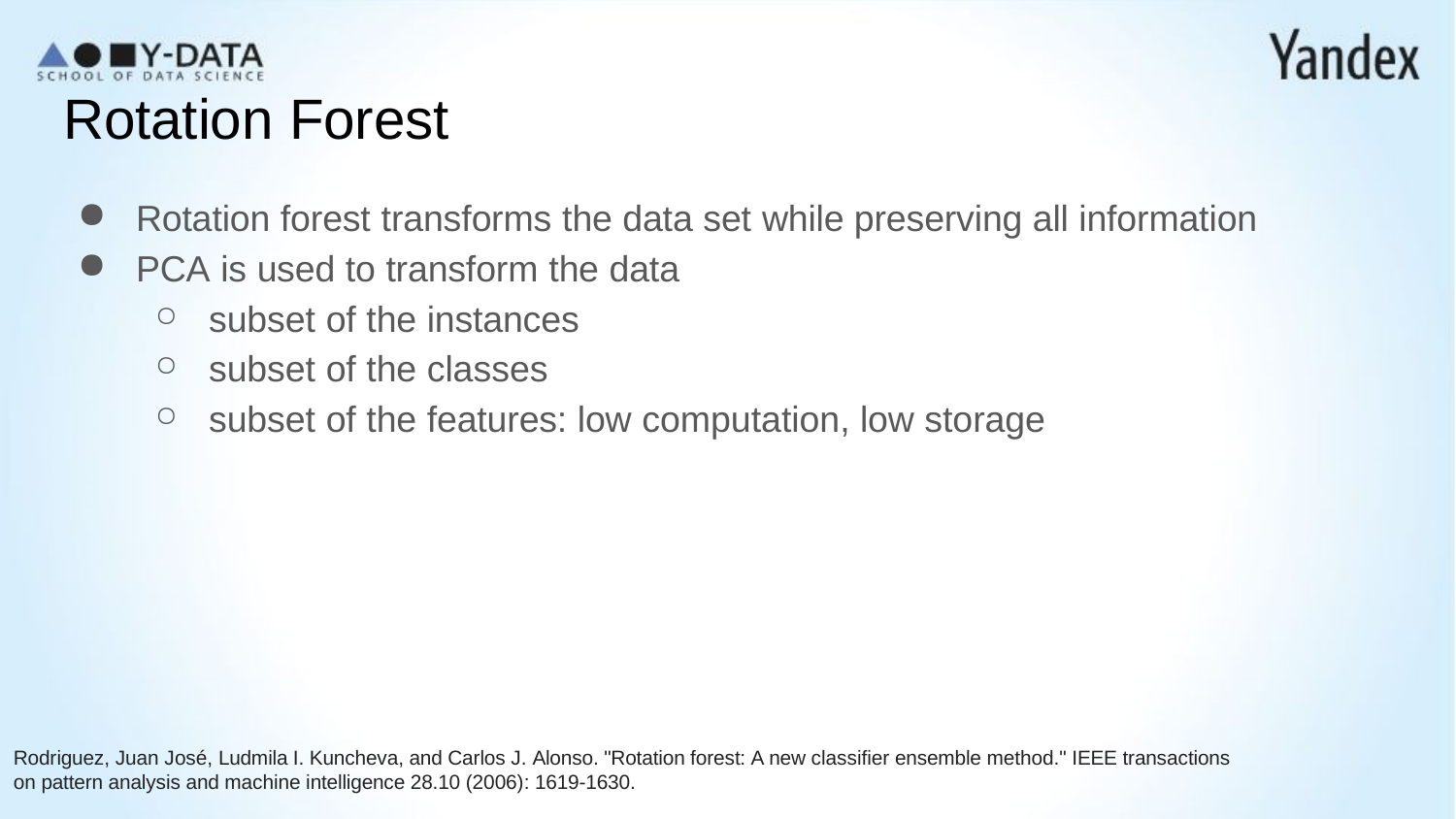

# Rotation Forest
Rotation forest transforms the data set while preserving all information
PCA is used to transform the data
subset of the instances
subset of the classes
subset of the features: low computation, low storage
Rodriguez, Juan José, Ludmila I. Kuncheva, and Carlos J. Alonso. "Rotation forest: A new classifier ensemble method." IEEE transactions  on pattern analysis and machine intelligence 28.10 (2006): 1619-1630.